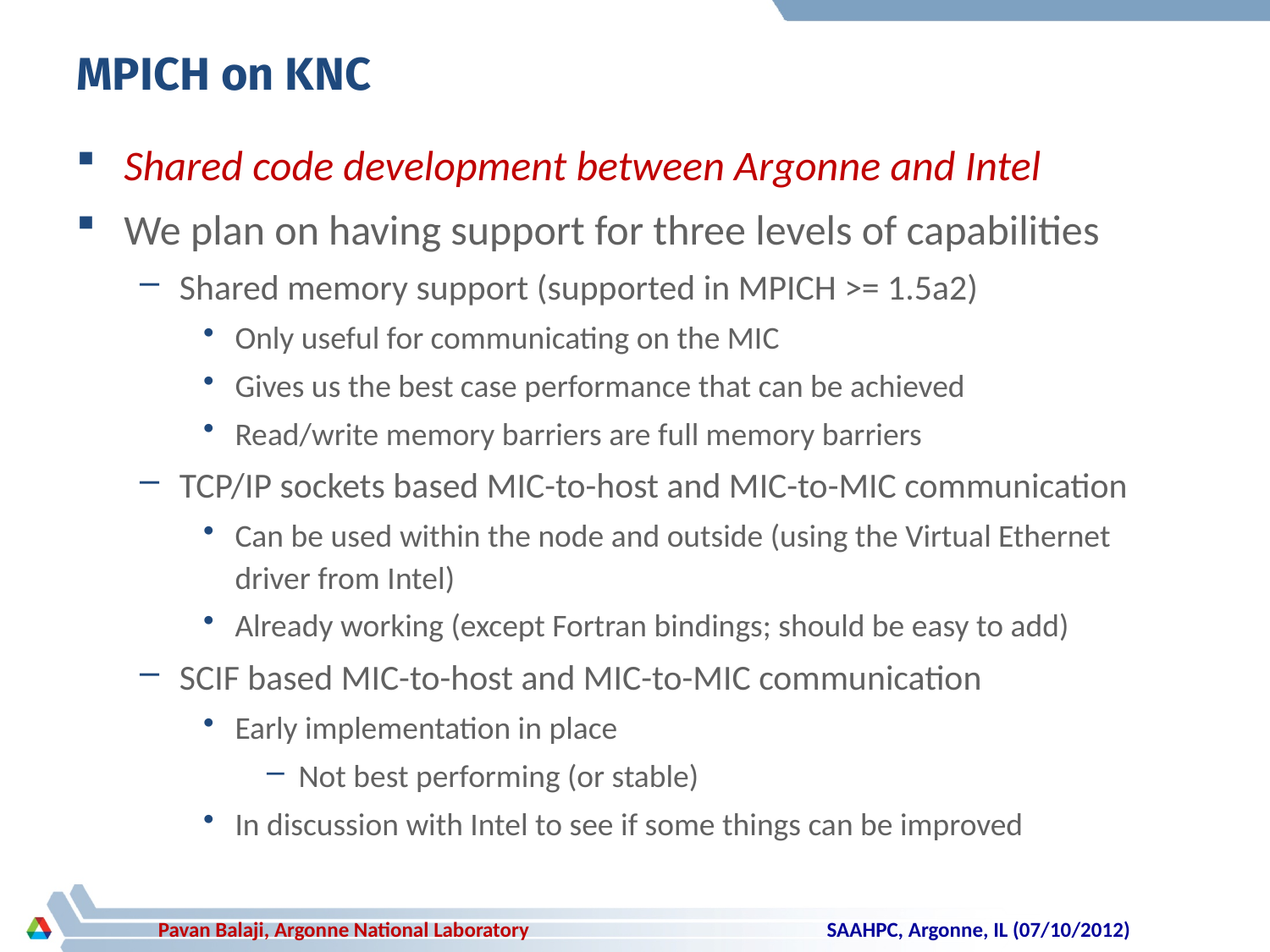

# MPICH on KNC
Shared code development between Argonne and Intel
We plan on having support for three levels of capabilities
Shared memory support (supported in MPICH >= 1.5a2)
Only useful for communicating on the MIC
Gives us the best case performance that can be achieved
Read/write memory barriers are full memory barriers
TCP/IP sockets based MIC-to-host and MIC-to-MIC communication
Can be used within the node and outside (using the Virtual Ethernet driver from Intel)
Already working (except Fortran bindings; should be easy to add)
SCIF based MIC-to-host and MIC-to-MIC communication
Early implementation in place
Not best performing (or stable)
In discussion with Intel to see if some things can be improved
SAAHPC, Argonne, IL (07/10/2012)